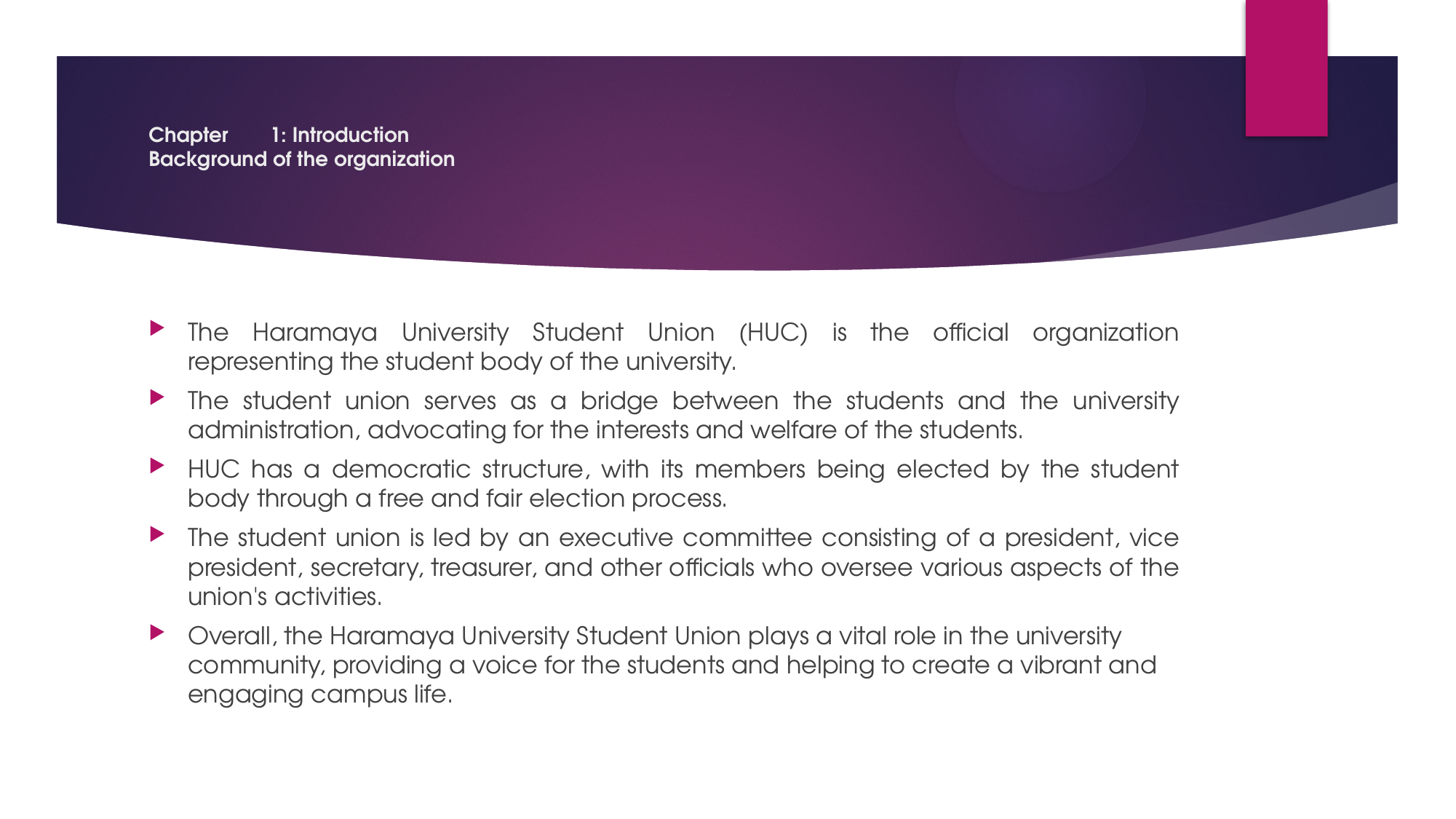

# Chapter 	1: Introduction Background of the organization
The Haramaya University Student Union (HUC) is the official organization representing the student body of the university.
The student union serves as a bridge between the students and the university administration, advocating for the interests and welfare of the students.
HUC has a democratic structure, with its members being elected by the student body through a free and fair election process.
The student union is led by an executive committee consisting of a president, vice president, secretary, treasurer, and other officials who oversee various aspects of the union's activities.
Overall, the Haramaya University Student Union plays a vital role in the university community, providing a voice for the students and helping to create a vibrant and engaging campus life.